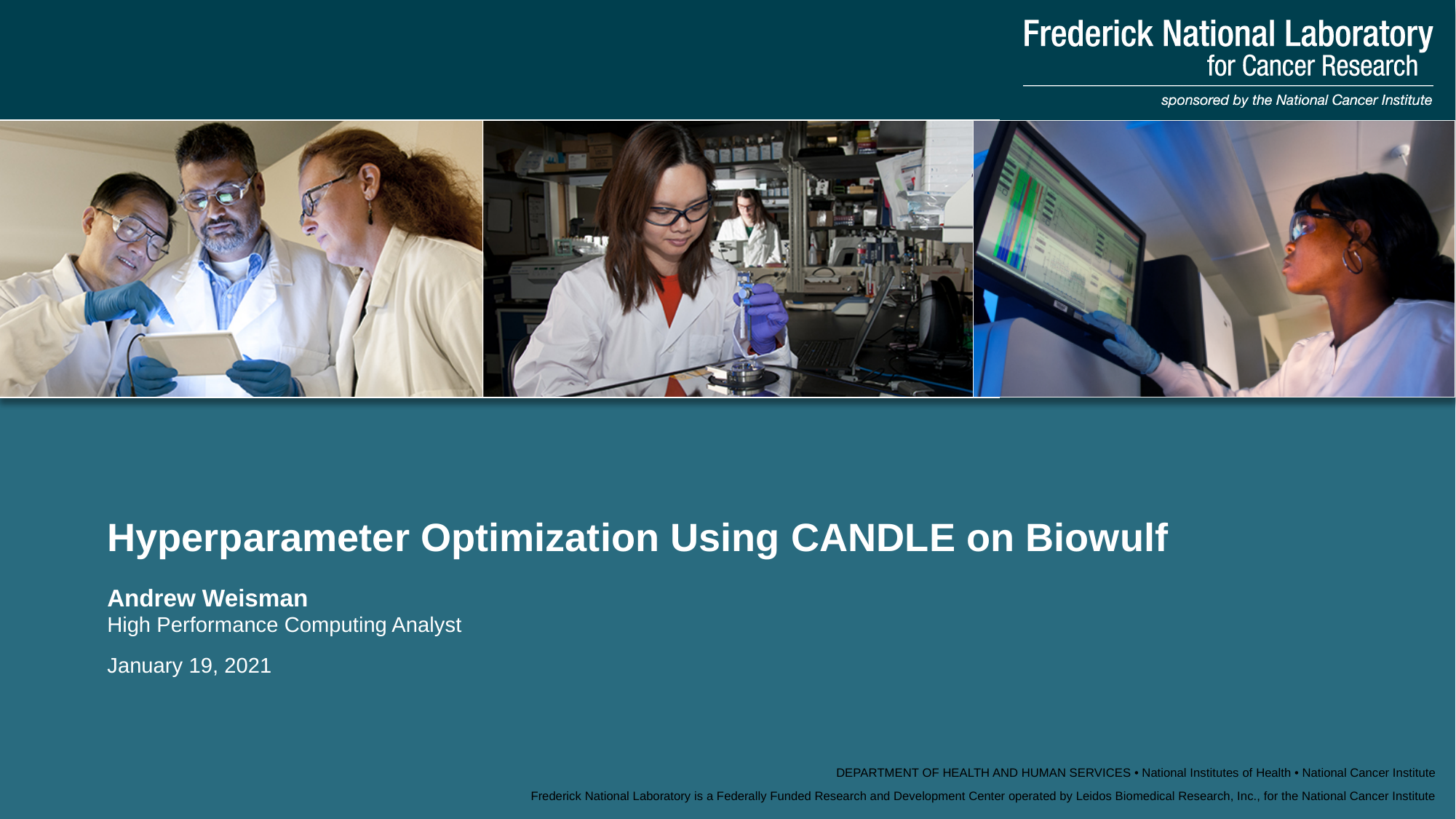

# Hyperparameter Optimization Using CANDLE on Biowulf
Andrew Weisman
High Performance Computing Analyst
January 19, 2021